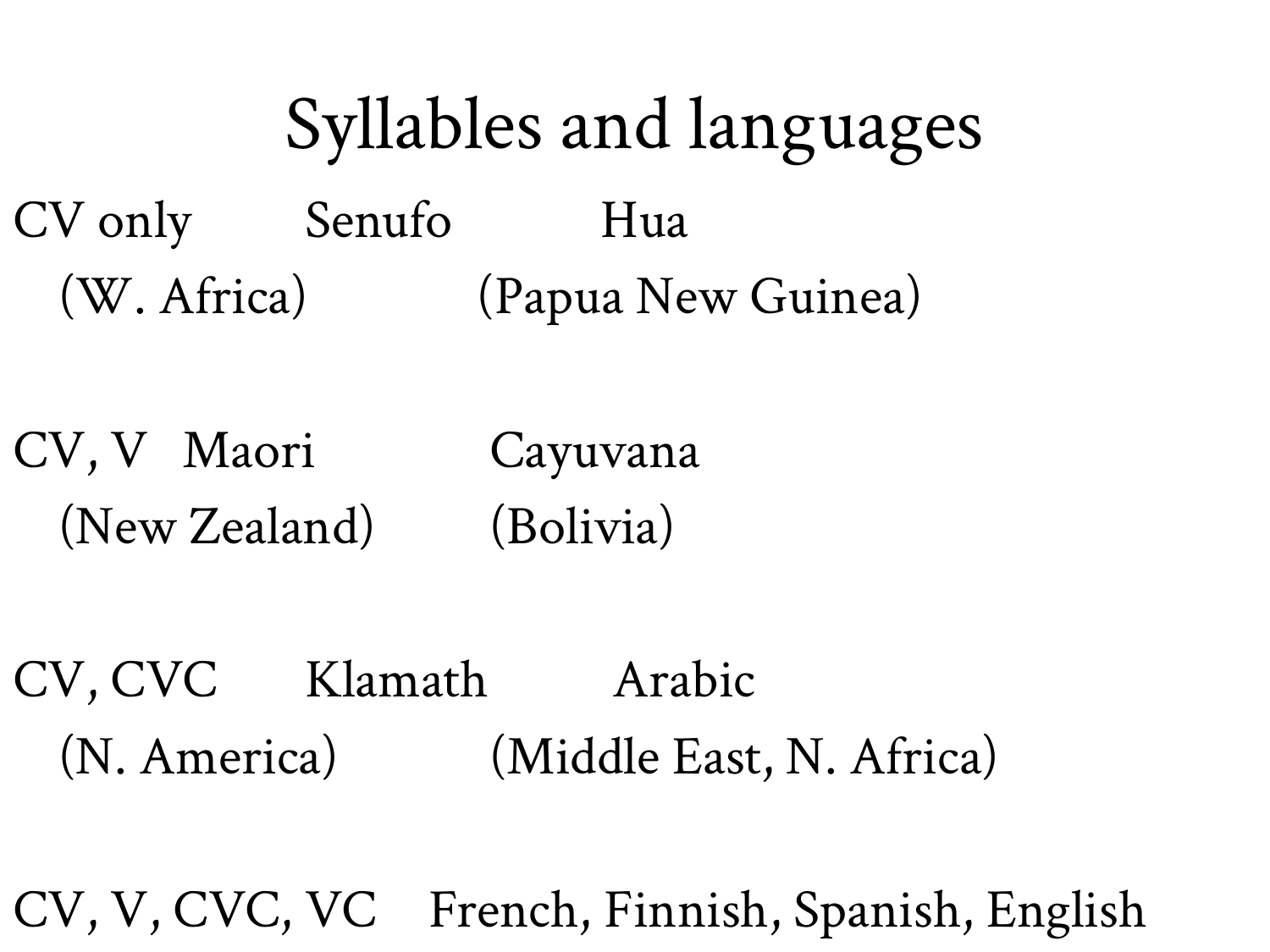

# Syllables and languages
CV only 	Senufo  		    Hua
			(W. Africa) 		    (Papua New Guinea)

CV, V		Maori		     Cayuvana
			(New Zealand)	     (Bolivia)

CV, CVC	Klamath		     Arabic
			(N. America)	     (Middle East, N. Africa)

CV, V, CVC, VC	French, Finnish, Spanish, English